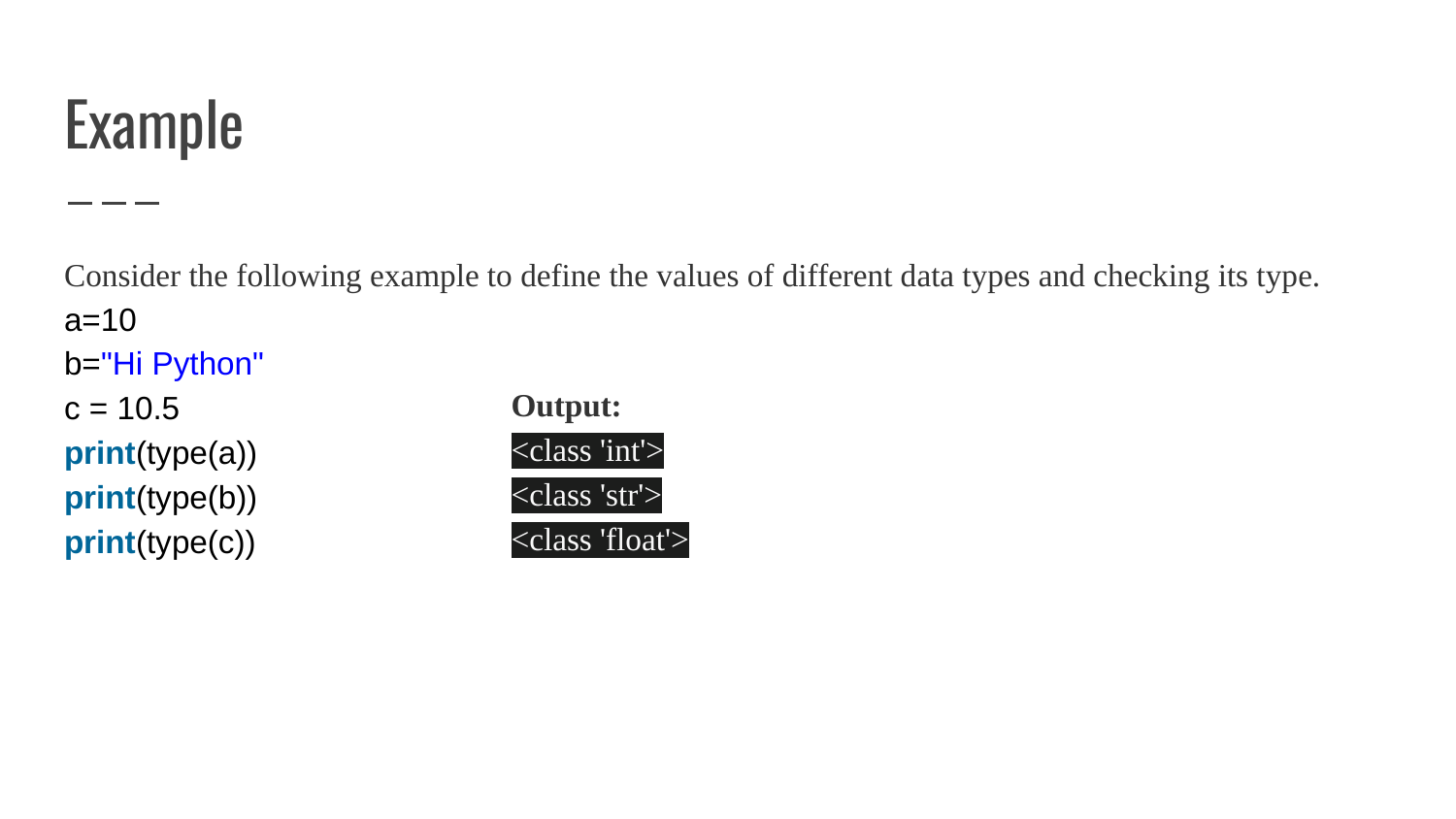

# Example
Consider the following example to define the values of different data types and checking its type.
a=10
b="Hi Python"
c = 10.5
print(type(a))
print(type(b))
print(type(c))
Output:
<class 'int'>
<class 'str'>
<class 'float'>